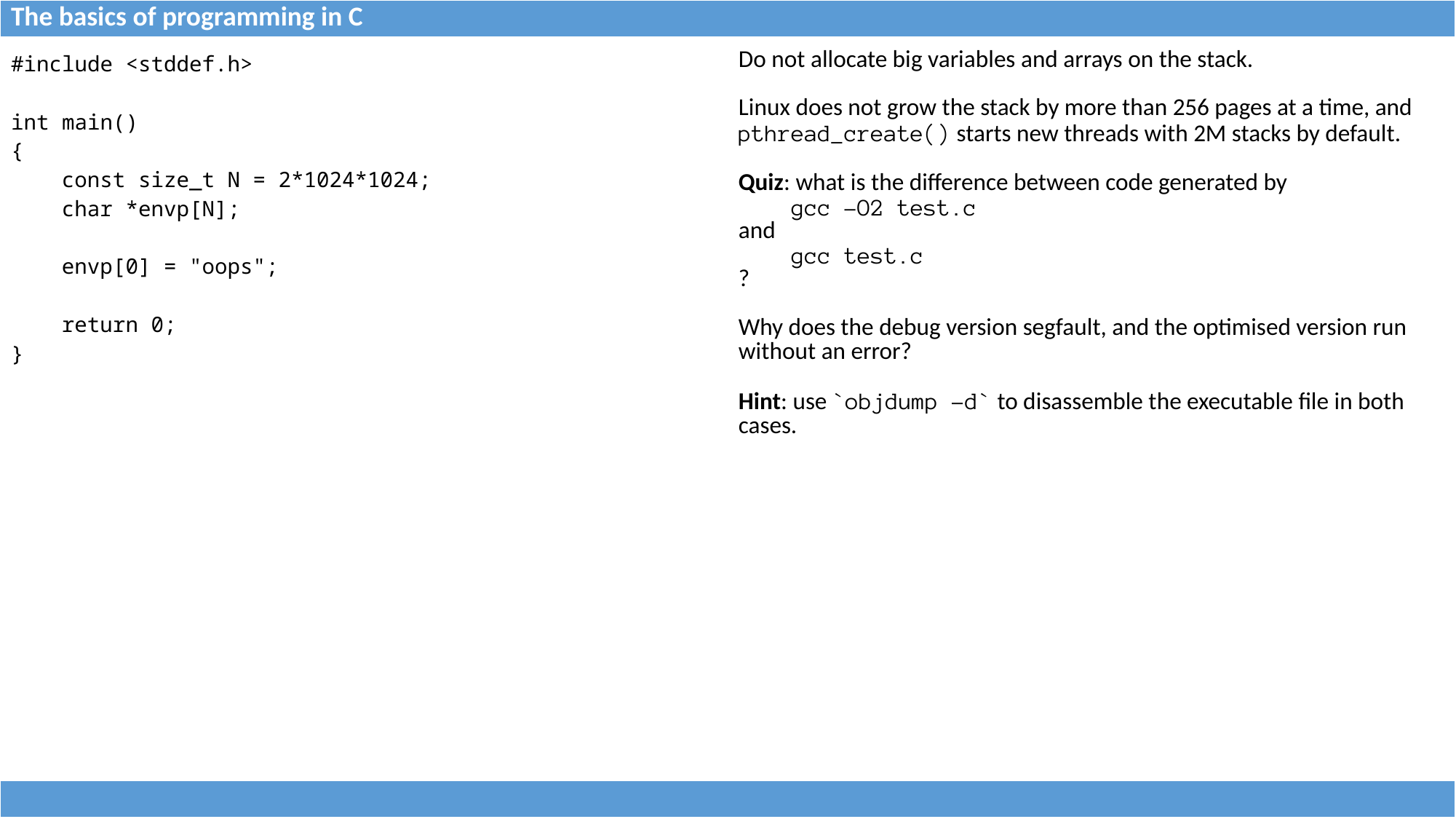

| The basics of programming in C |
| --- |
| #include <stddef.h> int main() { const size\_t N = 2\*1024\*1024; char \*envp[N]; envp[0] = "oops"; return 0; } | Do not allocate big variables and arrays on the stack. Linux does not grow the stack by more than 256 pages at a time, and pthread\_create() starts new threads with 2M stacks by default. Quiz: what is the difference between code generated by gcc -O2 test.c and gcc test.c ? Why does the debug version segfault, and the optimised version run without an error? Hint: use `objdump -d` to disassemble the executable file in both cases. |
| --- | --- |
|  |
| --- |